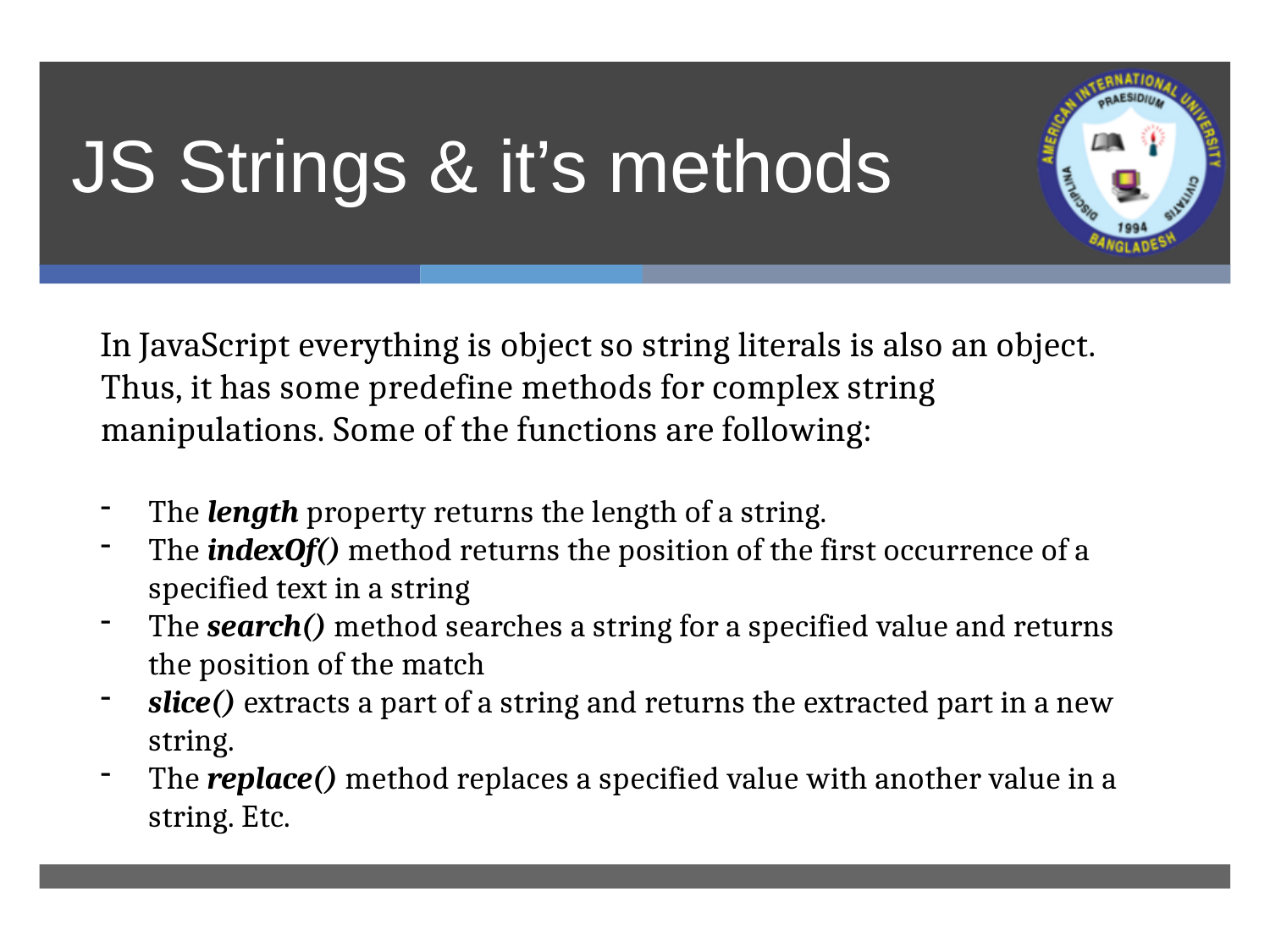

# JS Strings & it’s methods
In JavaScript everything is object so string literals is also an object. Thus, it has some predefine methods for complex string manipulations. Some of the functions are following:

The length property returns the length of a string.
The indexOf() method returns the position of the first occurrence of a specified text in a string
The search() method searches a string for a specified value and returns the position of the match
slice() extracts a part of a string and returns the extracted part in a new string.
The replace() method replaces a specified value with another value in a string. Etc.